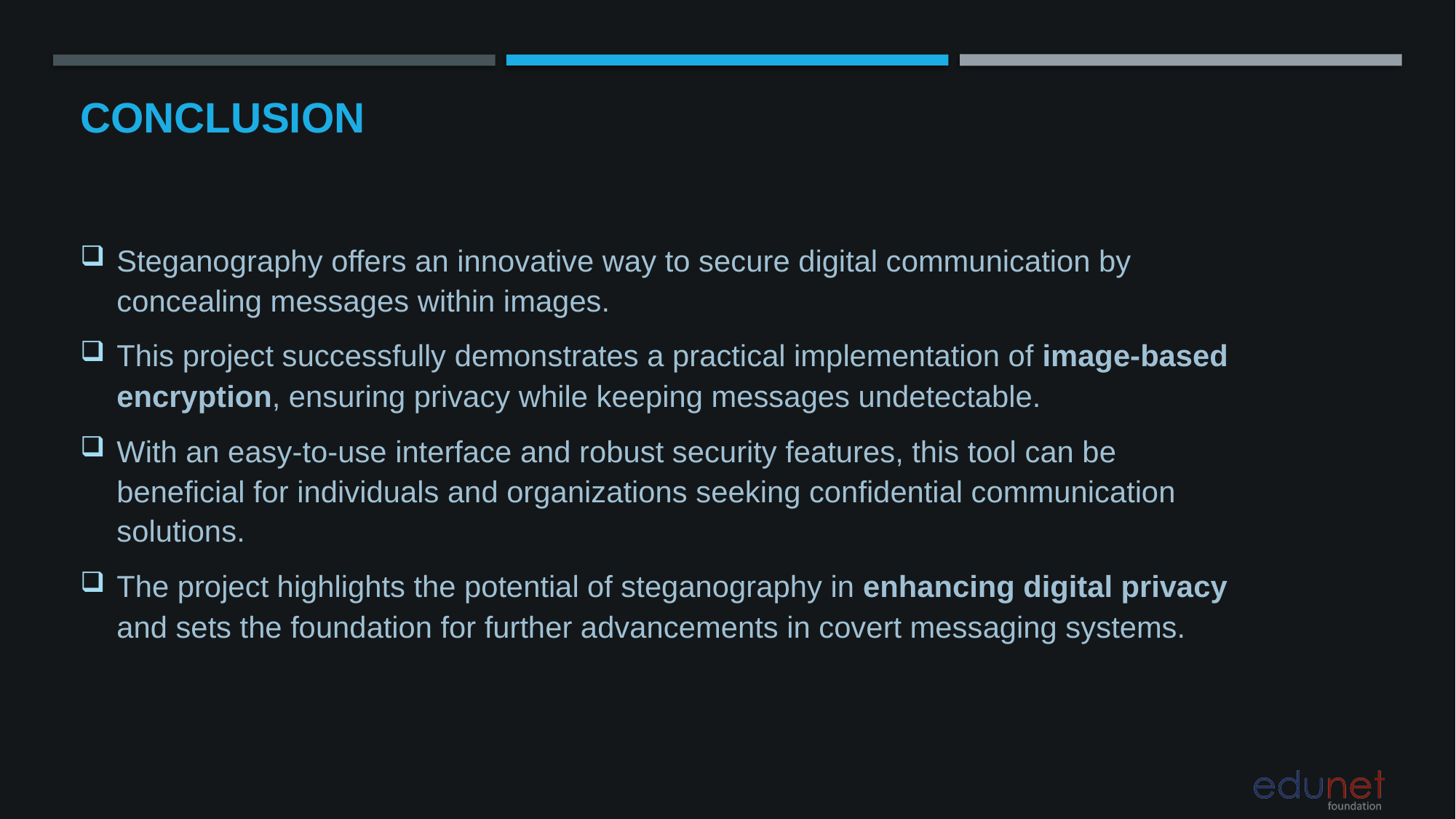

# Conclusion
Steganography offers an innovative way to secure digital communication by concealing messages within images.
This project successfully demonstrates a practical implementation of image-based encryption, ensuring privacy while keeping messages undetectable.
With an easy-to-use interface and robust security features, this tool can be beneficial for individuals and organizations seeking confidential communication solutions.
The project highlights the potential of steganography in enhancing digital privacy and sets the foundation for further advancements in covert messaging systems.